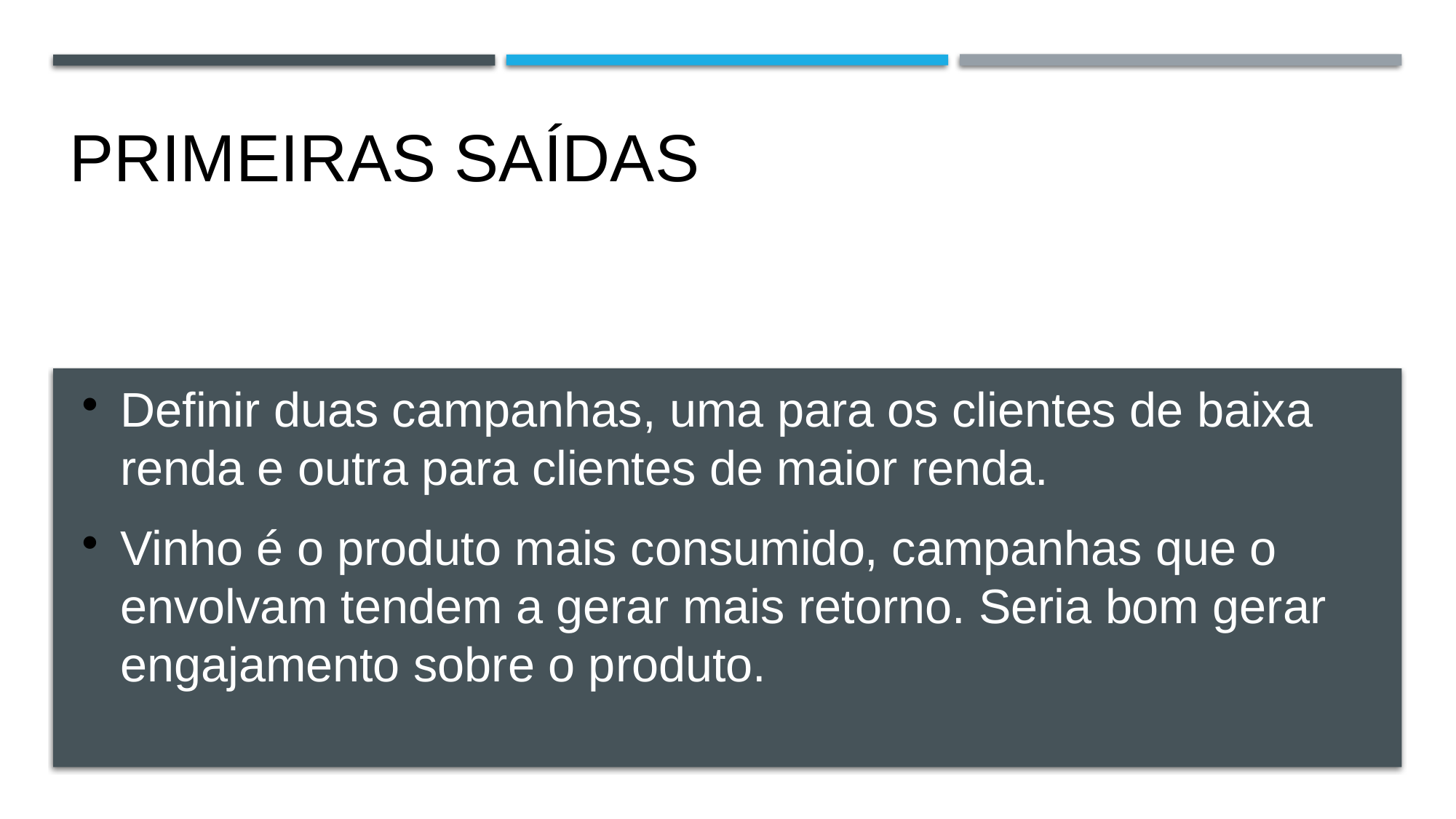

PRIMEIRAS SAÍDAS
Definir duas campanhas, uma para os clientes de baixa renda e outra para clientes de maior renda.
Vinho é o produto mais consumido, campanhas que o envolvam tendem a gerar mais retorno. Seria bom gerar engajamento sobre o produto.